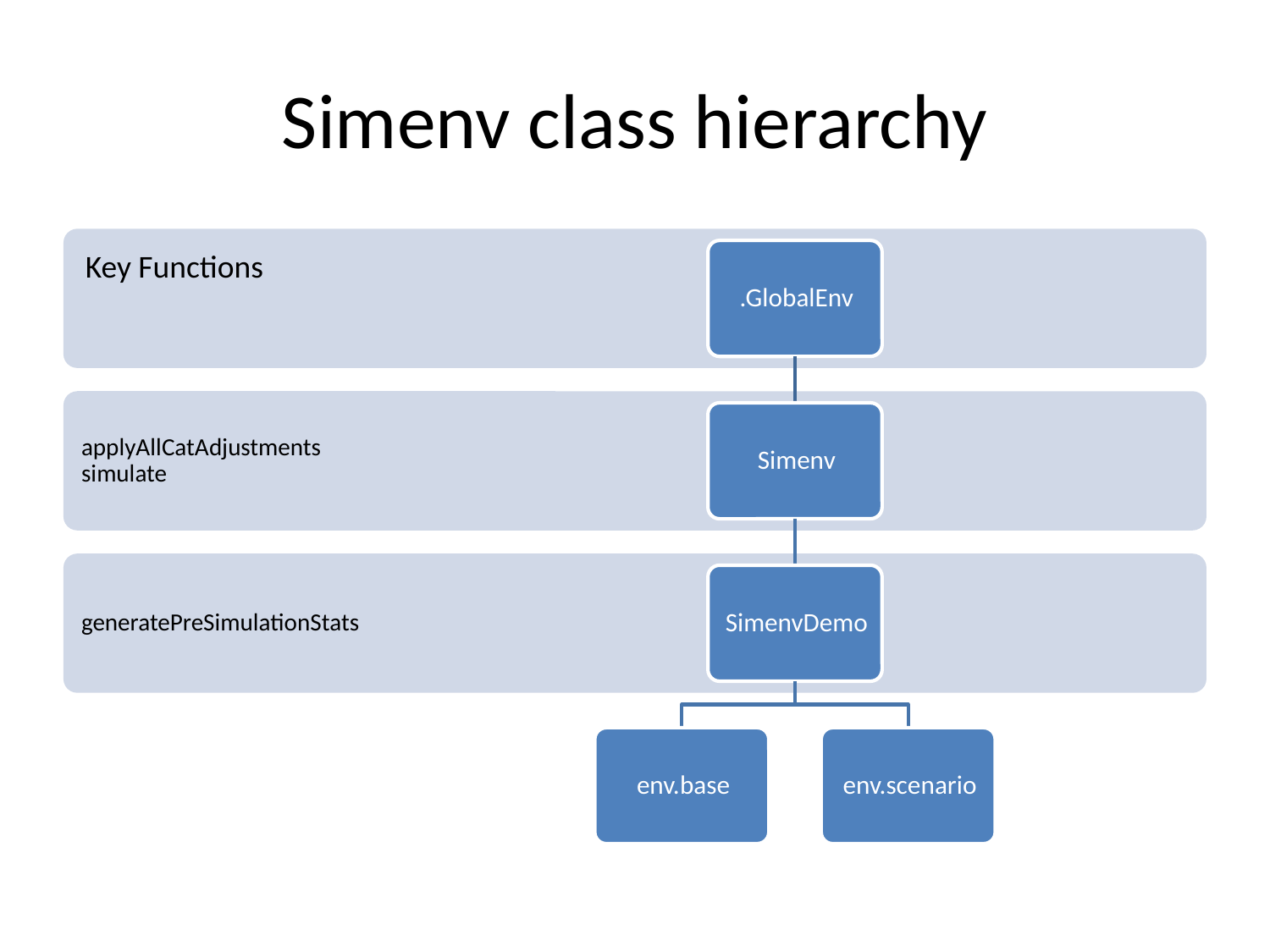

# Simenv class hierarchy
generatePreSimulationStats
applyAllCatAdjustments
simulate
Key Functions

.GlobalEnv
Simenv
SimenvDemo
env.base
env.scenario